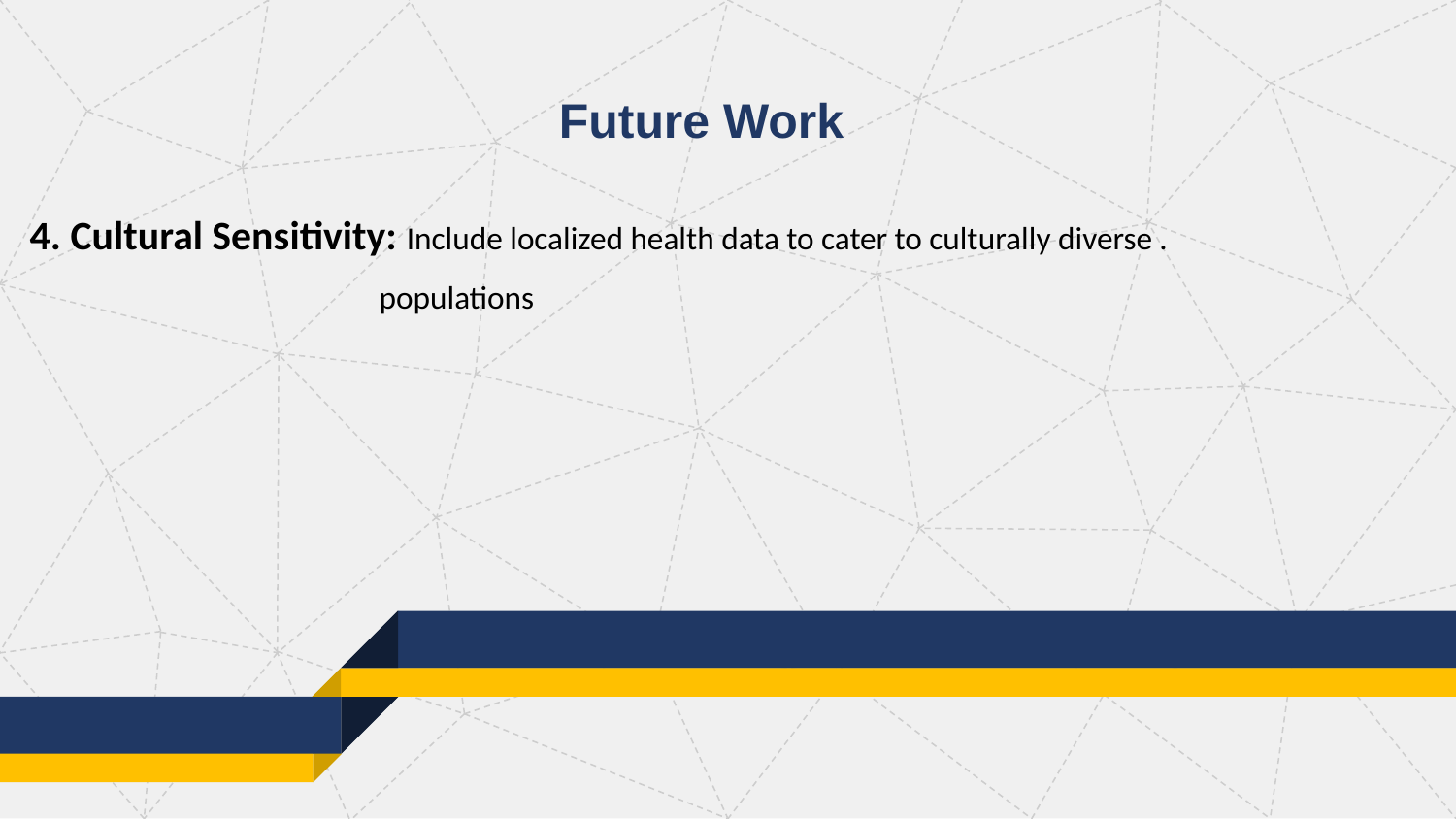

Future Work

4. Cultural Sensitivity: Include localized health data to cater to culturally diverse .
                                                populations